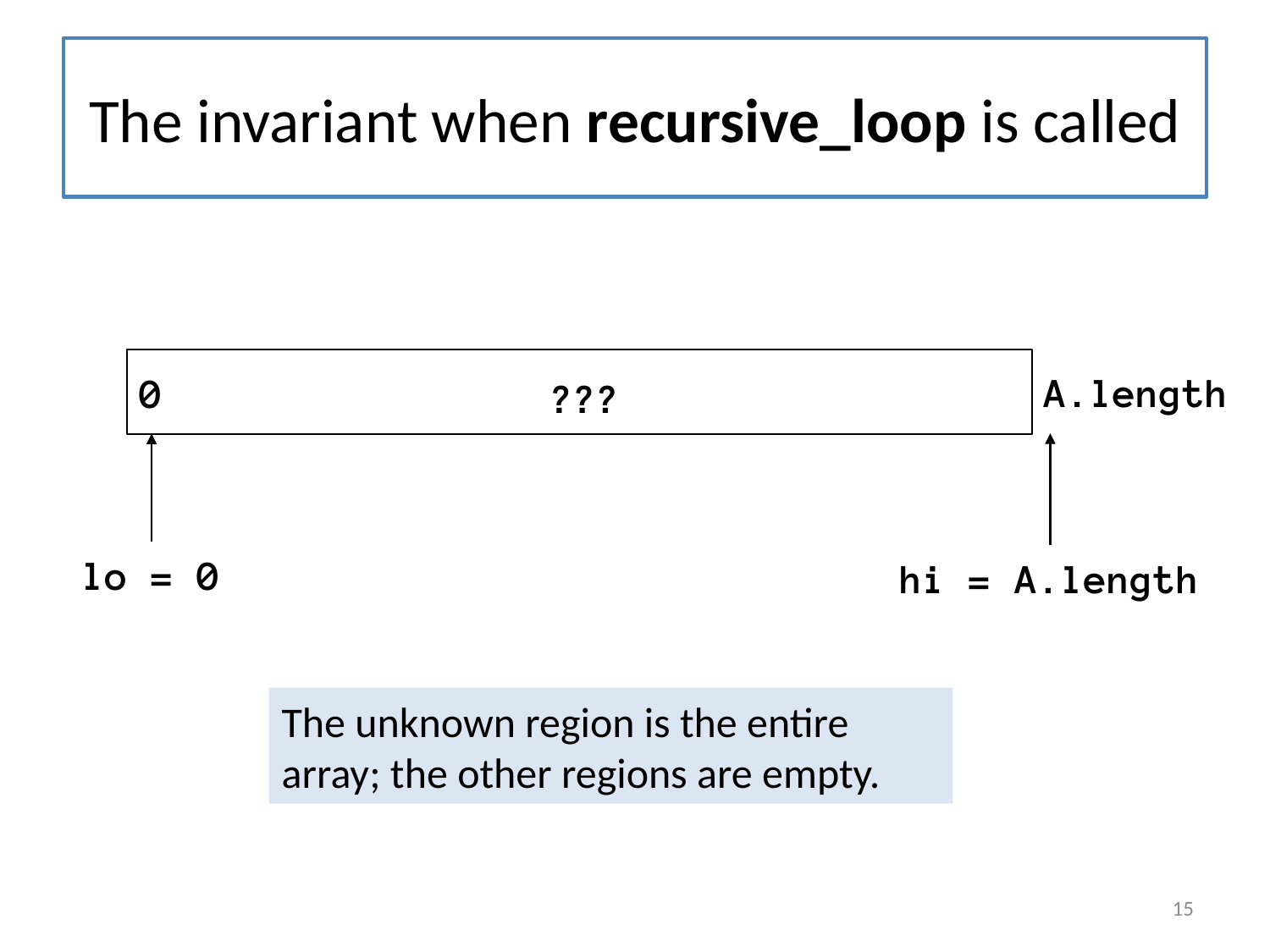

# The invariant when recursive_loop is called

A.length
0
???
hi = A.length
lo = 0
The unknown region is the entire array; the other regions are empty.
15